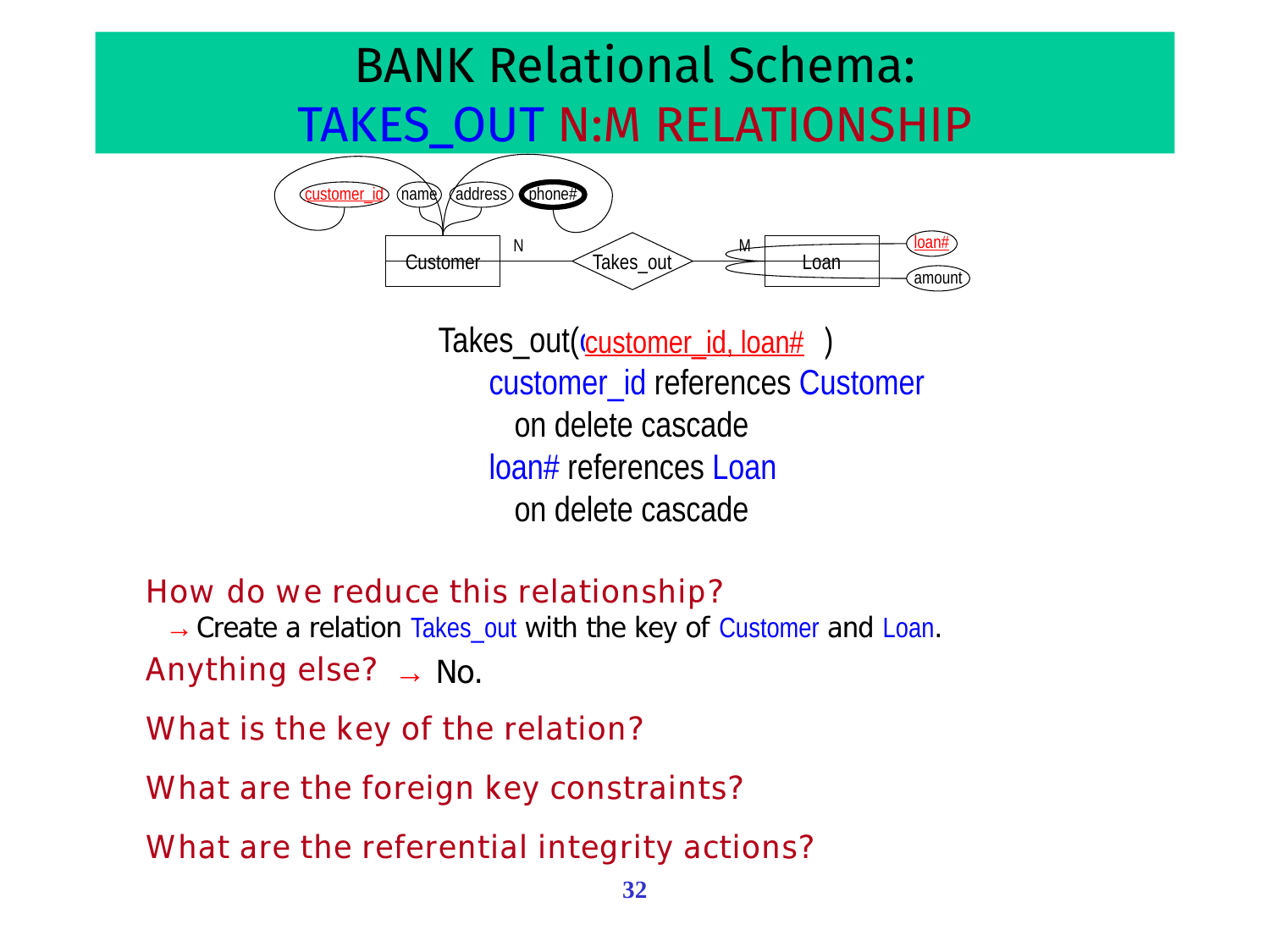

# BANK Relational Schema: TAKES_OUT N:M RELATIONSHIP
customer_id
name
address
phone#
N
M
loan#
Takes_out
Customer
Loan
amount
Takes_out(customer_id, loan#)
customer_id references Customer
on delete cascade
loan# references Loan
on delete cascade
How do we reduce this relationship?
→	Create a relation Takes_out with the key of Customer and Loan.
Anything else?
What is the key of the relation?
What are the foreign key constraints?
What are the referential integrity actions?
customer_id, loan#
→ No.
32